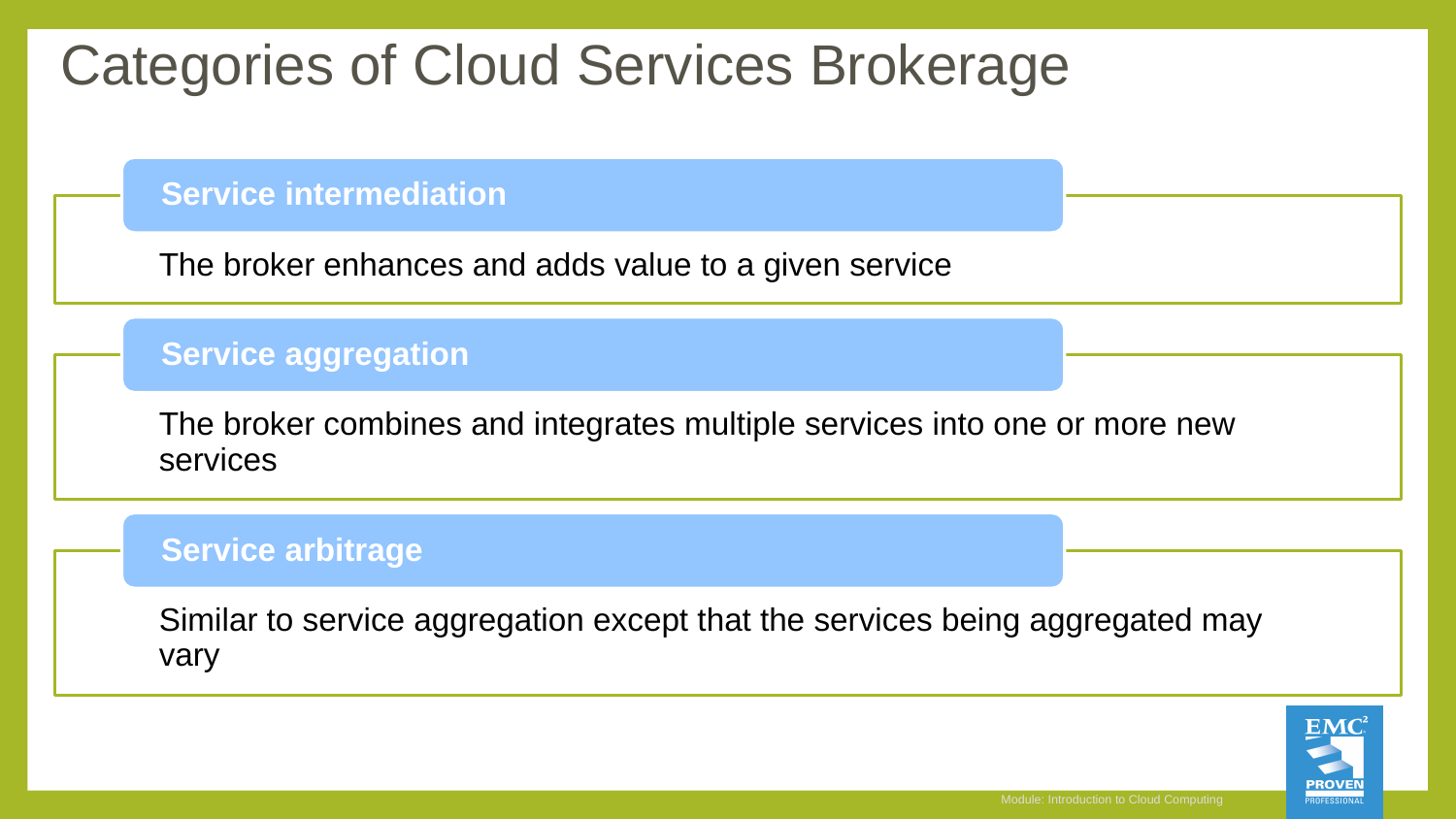

# Categories of Cloud Services Brokerage
Service intermediation
The broker enhances and adds value to a given service
Service aggregation
The broker combines and integrates multiple services into one or more new services
Service arbitrage
Similar to service aggregation except that the services being aggregated may vary
Module: Introduction to Cloud Computing